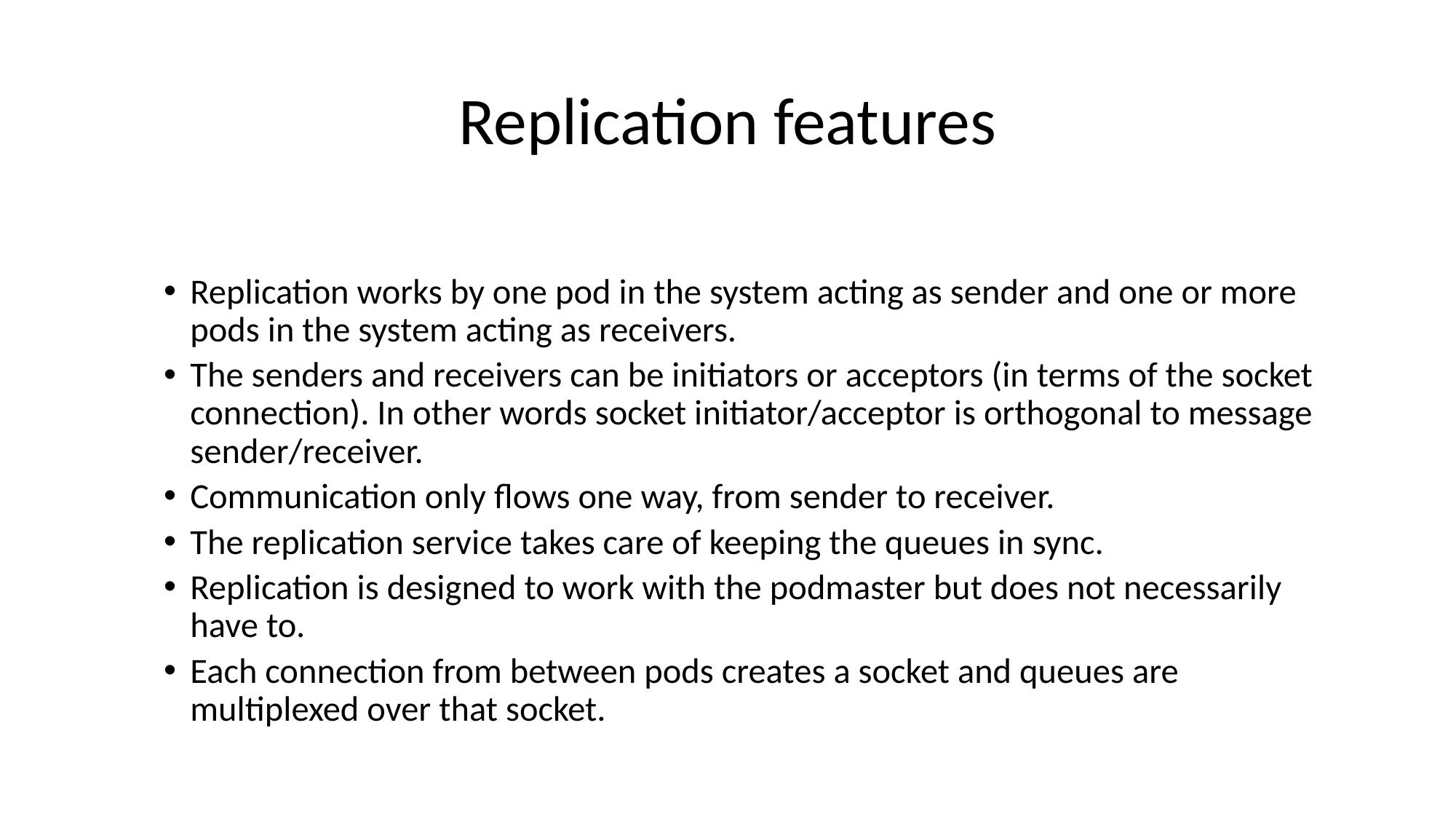

# Replication features

Replication works by one pod in the system acting as sender and one or more pods in the system acting as receivers.
The senders and receivers can be initiators or acceptors (in terms of the socket connection). In other words socket initiator/acceptor is orthogonal to message sender/receiver.
Communication only flows one way, from sender to receiver.
The replication service takes care of keeping the queues in sync.
Replication is designed to work with the podmaster but does not necessarily have to.
Each connection from between pods creates a socket and queues are multiplexed over that socket.